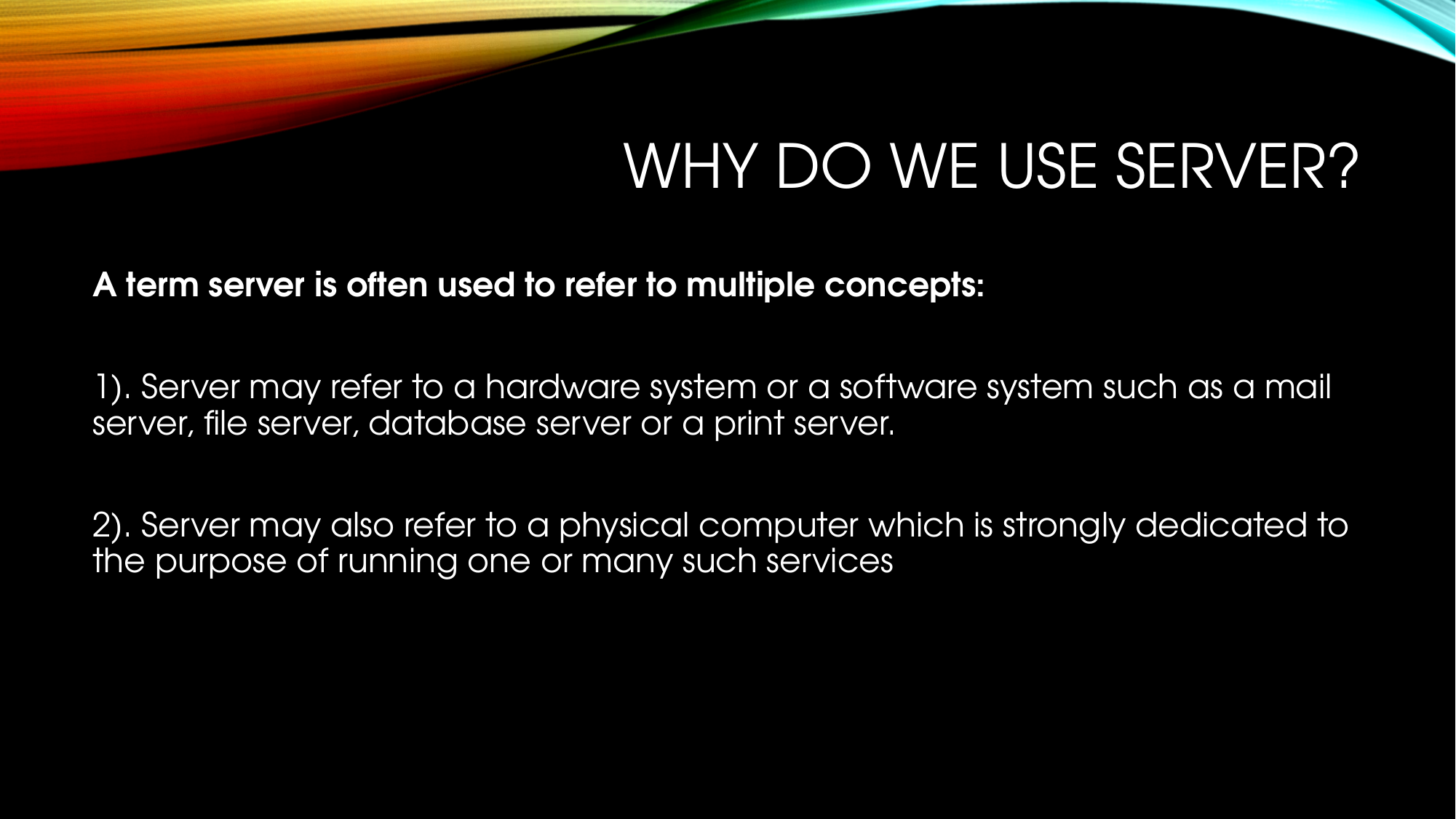

# Why do we use server?
A term server is often used to refer to multiple concepts:

1). Server may refer to a hardware system or a software system such as a mail server, file server, database server or a print server.

2). Server may also refer to a physical computer which is strongly dedicated to the purpose of running one or many such services